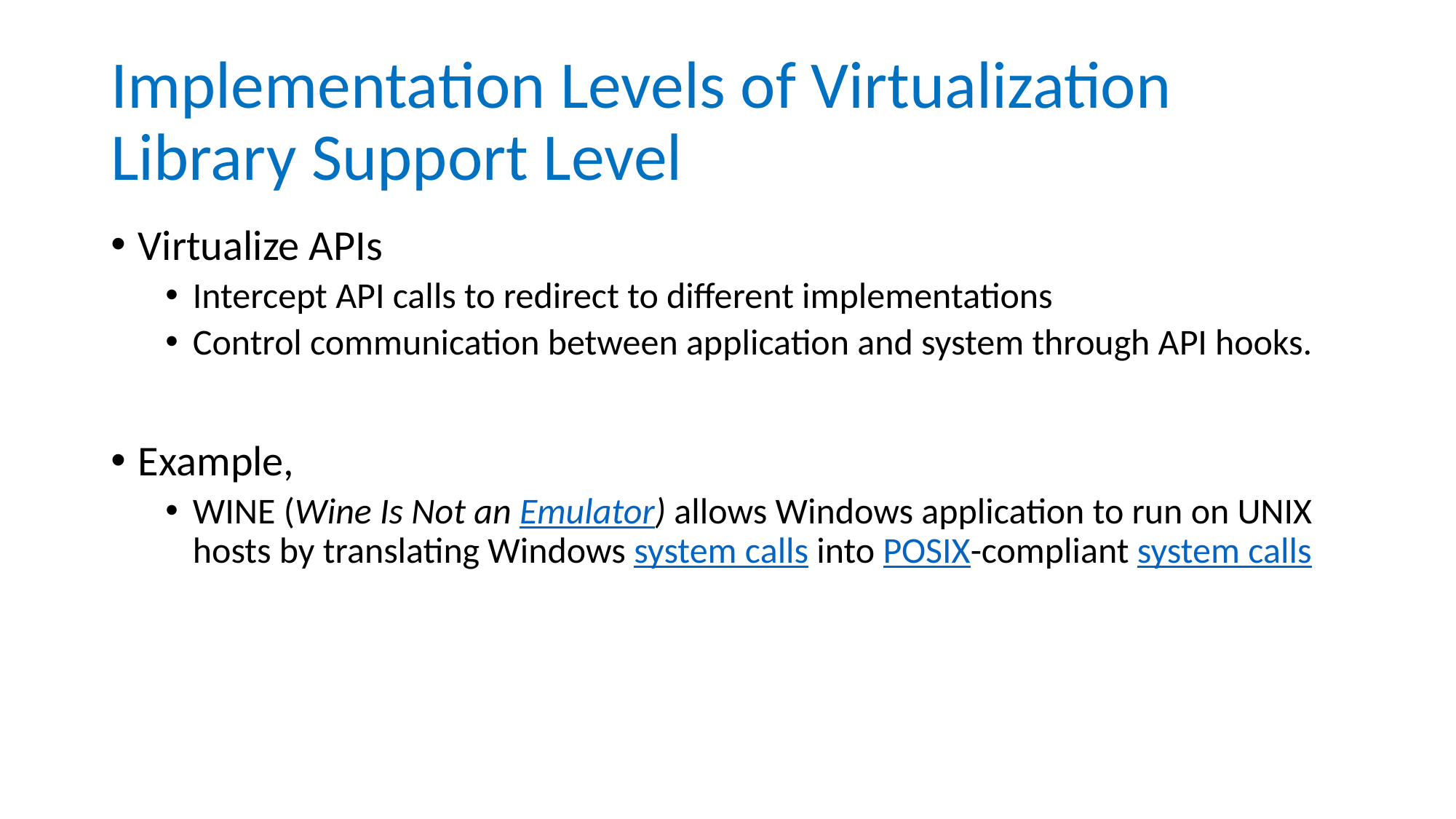

# Implementation Levels of Virtualization Library Support Level
Virtualize APIs
Intercept API calls to redirect to different implementations
Control communication between application and system through API hooks.

Example,
WINE (Wine Is Not an Emulator) allows Windows application to run on UNIX hosts by translating Windows system calls into POSIX-compliant system calls